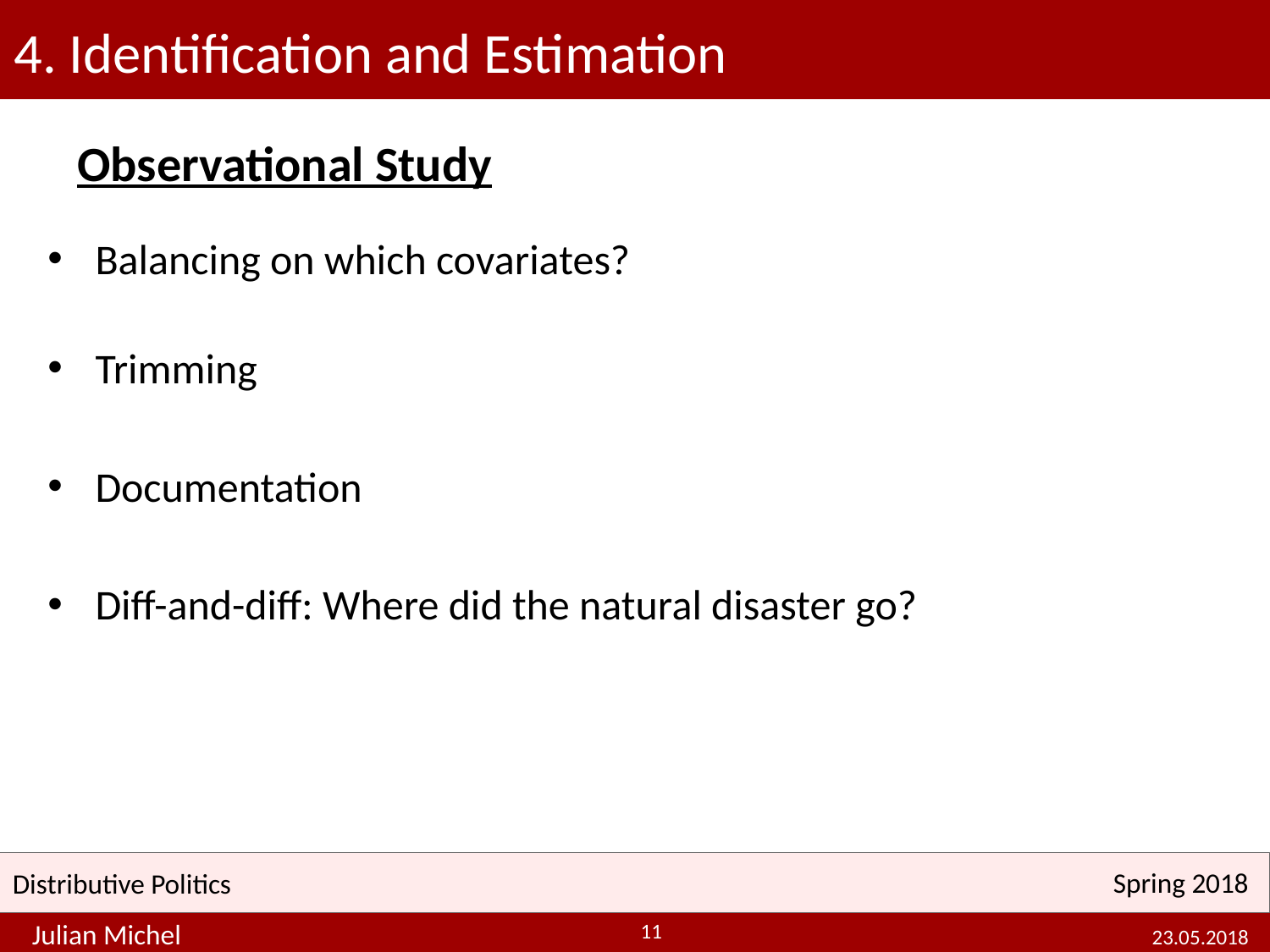

# 4. Identification and Estimation
Observational Study
Balancing on which covariates?

Trimming

Documentation

Diff-and-diff: Where did the natural disaster go?

11
23.05.2018